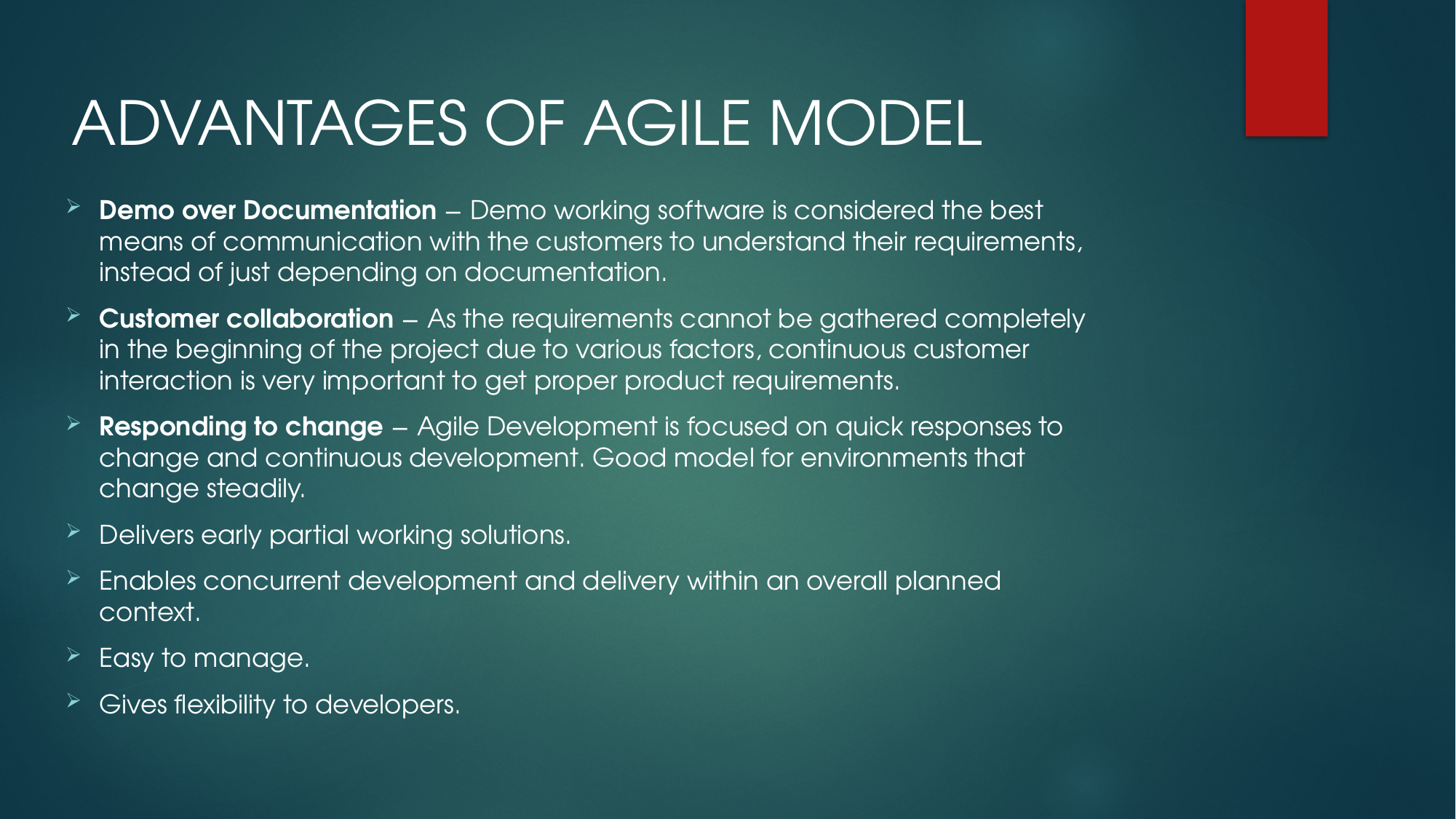

ADVANTAGES OF AGILE MODEL
Demo over Documentation − Demo working software is considered the best means of communication with the customers to understand their requirements, instead of just depending on documentation.
Customer collaboration − As the requirements cannot be gathered completely in the beginning of the project due to various factors, continuous customer interaction is very important to get proper product requirements.
Responding to change − Agile Development is focused on quick responses to change and continuous development. Good model for environments that change steadily.
Delivers early partial working solutions.
Enables concurrent development and delivery within an overall planned context.
Easy to manage.
Gives flexibility to developers.